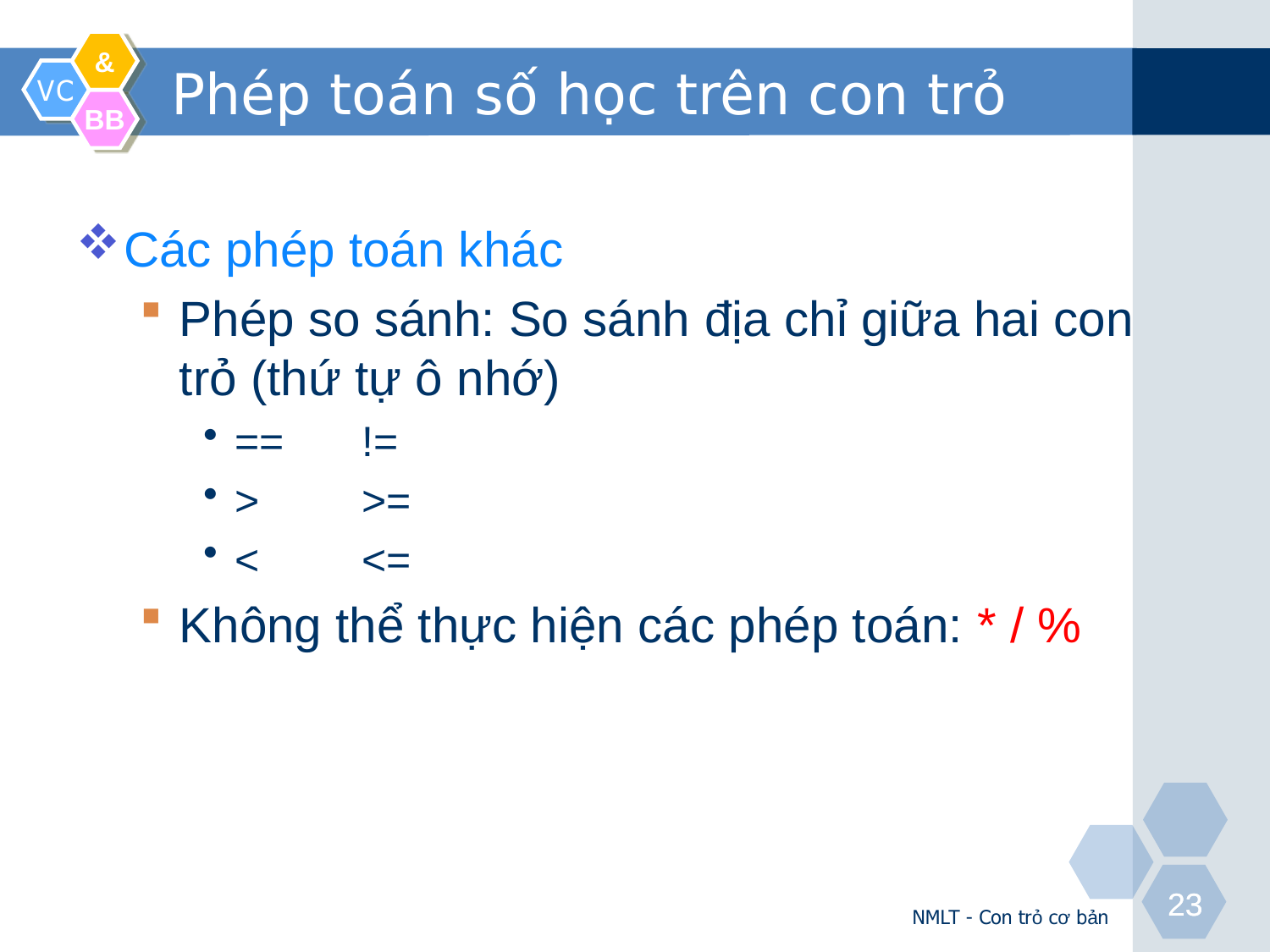

# Phép toán số học trên con trỏ
Các phép toán khác
Phép so sánh: So sánh địa chỉ giữa hai con trỏ (thứ tự ô nhớ)
==	!=
>	>=
<	<=
Không thể thực hiện các phép toán: * / %
NMLT - Con trỏ cơ bản